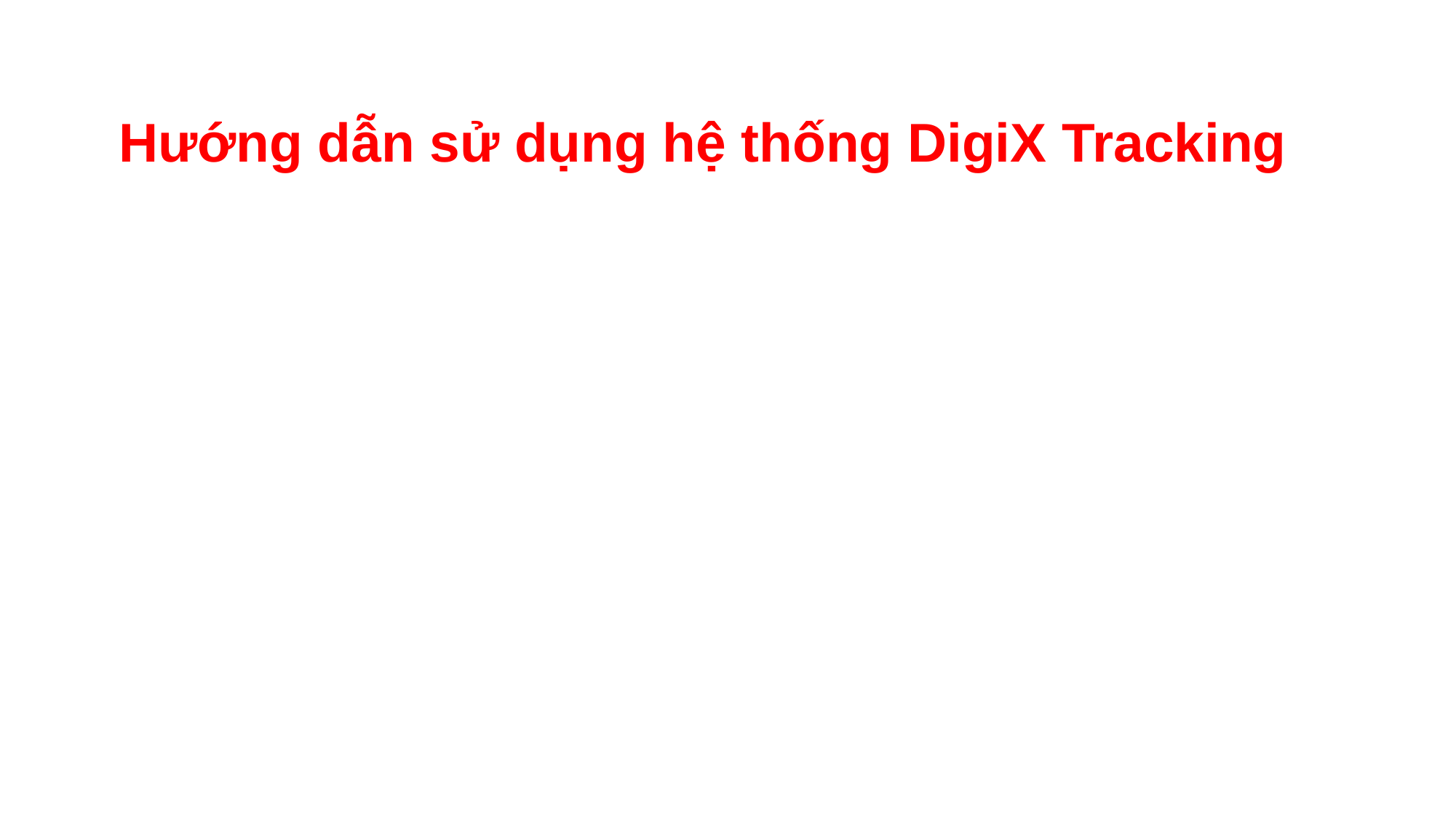

Hướng dẫn sử dụng hệ thống DigiX Tracking